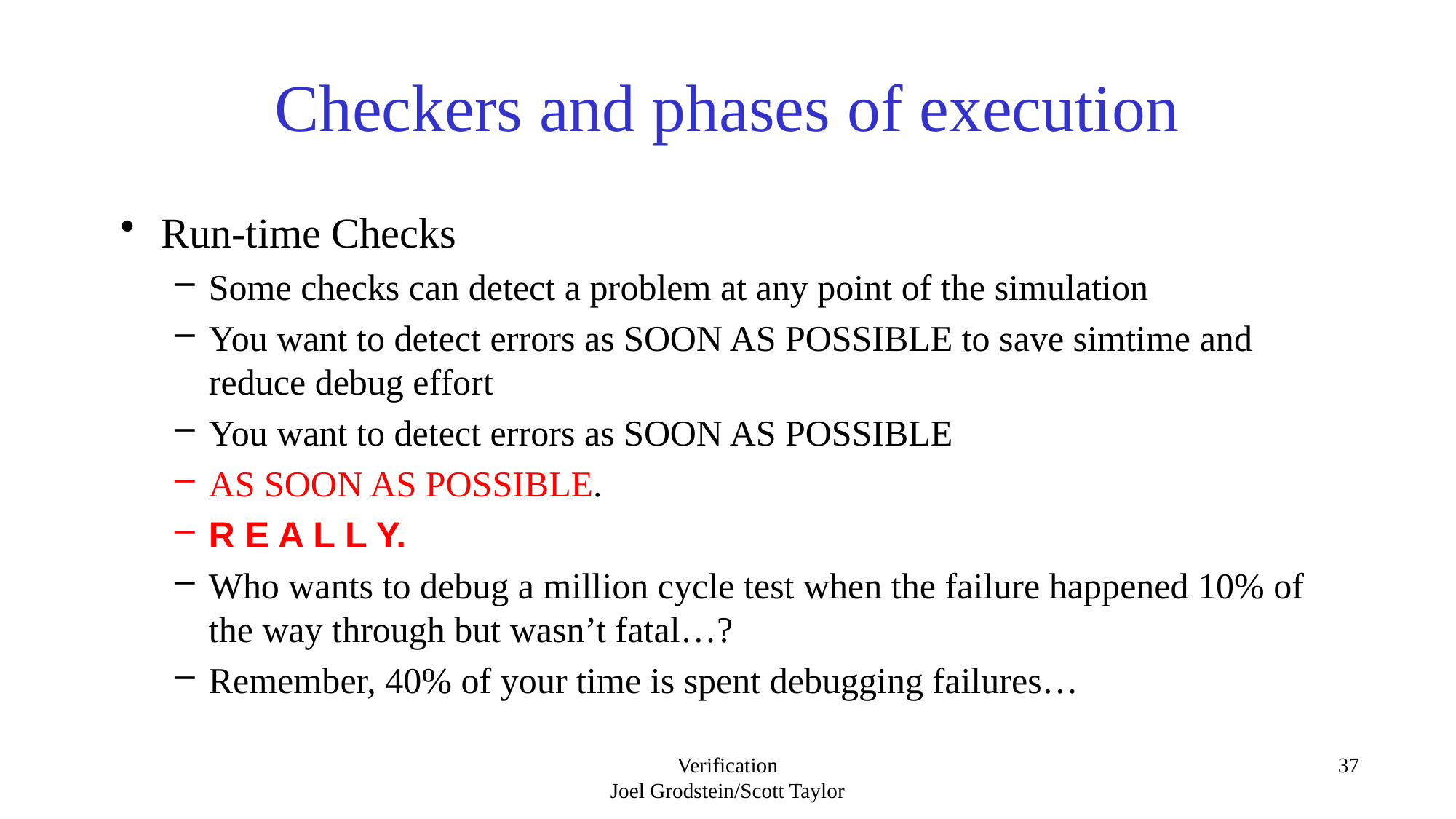

# Checkers and phases of execution
Run-time Checks
Some checks can detect a problem at any point of the simulation
You want to detect errors as SOON AS POSSIBLE to save simtime and reduce debug effort
You want to detect errors as SOON AS POSSIBLE
AS SOON AS POSSIBLE.
R E A L L Y.
Who wants to debug a million cycle test when the failure happened 10% of the way through but wasn’t fatal…?
Remember, 40% of your time is spent debugging failures…

Verification
Joel Grodstein/Scott Taylor